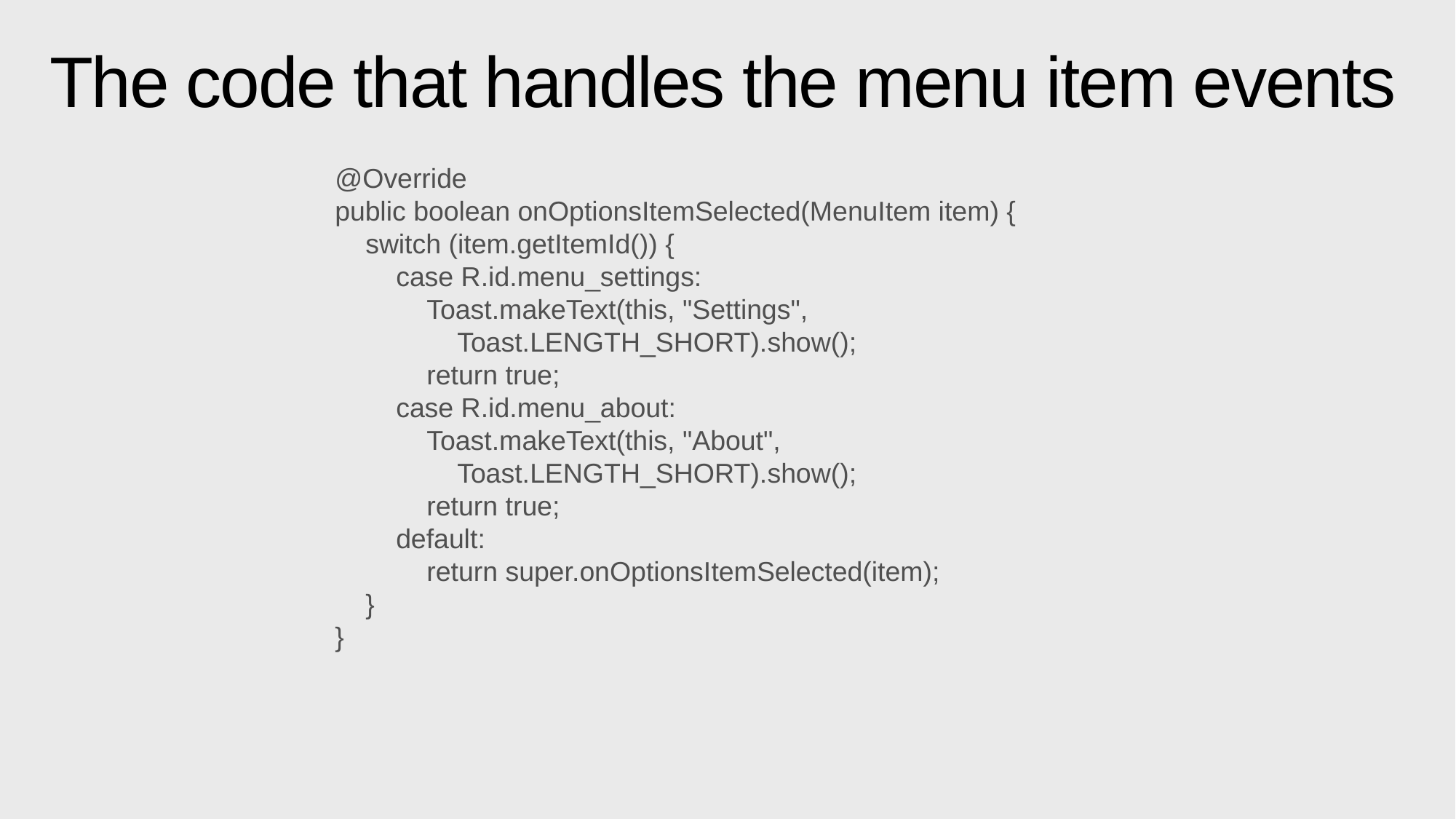

# The code that handles the menu item events
@Override
public boolean onOptionsItemSelected(MenuItem item) {
    switch (item.getItemId()) {
        case R.id.menu_settings:
            Toast.makeText(this, "Settings",
                Toast.LENGTH_SHORT).show();
            return true;
        case R.id.menu_about:
            Toast.makeText(this, "About",
                Toast.LENGTH_SHORT).show();
            return true;
        default:
            return super.onOptionsItemSelected(item);
    }
}